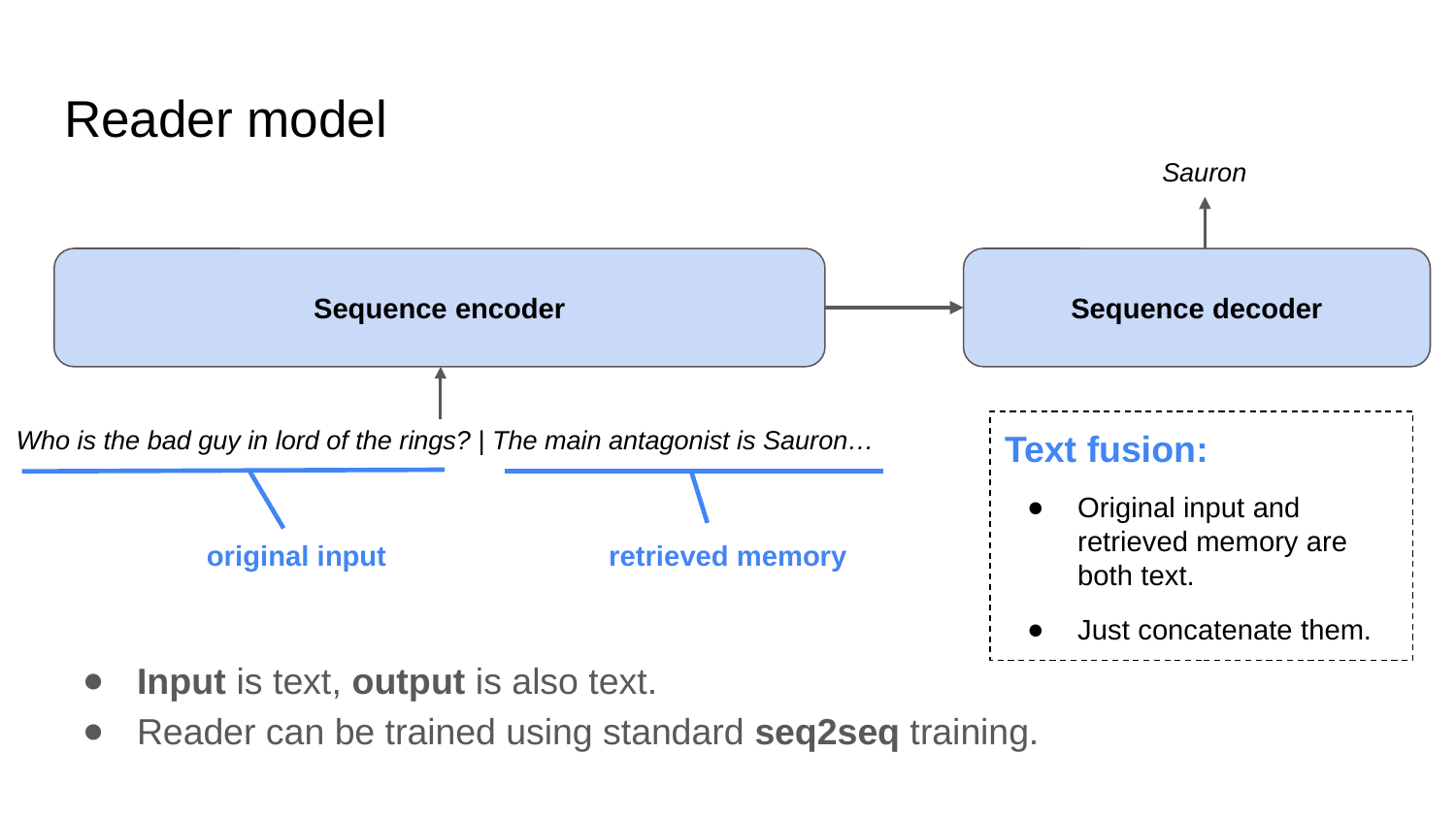

# Reader model
Sauron
Sequence encoder
Sequence decoder
Who is the bad guy in lord of the rings? | The main antagonist is Sauron…
Text fusion:
Original input and retrieved memory are both text.
Just concatenate them.
original input
retrieved memory
Input is text, output is also text.
Reader can be trained using standard seq2seq training.